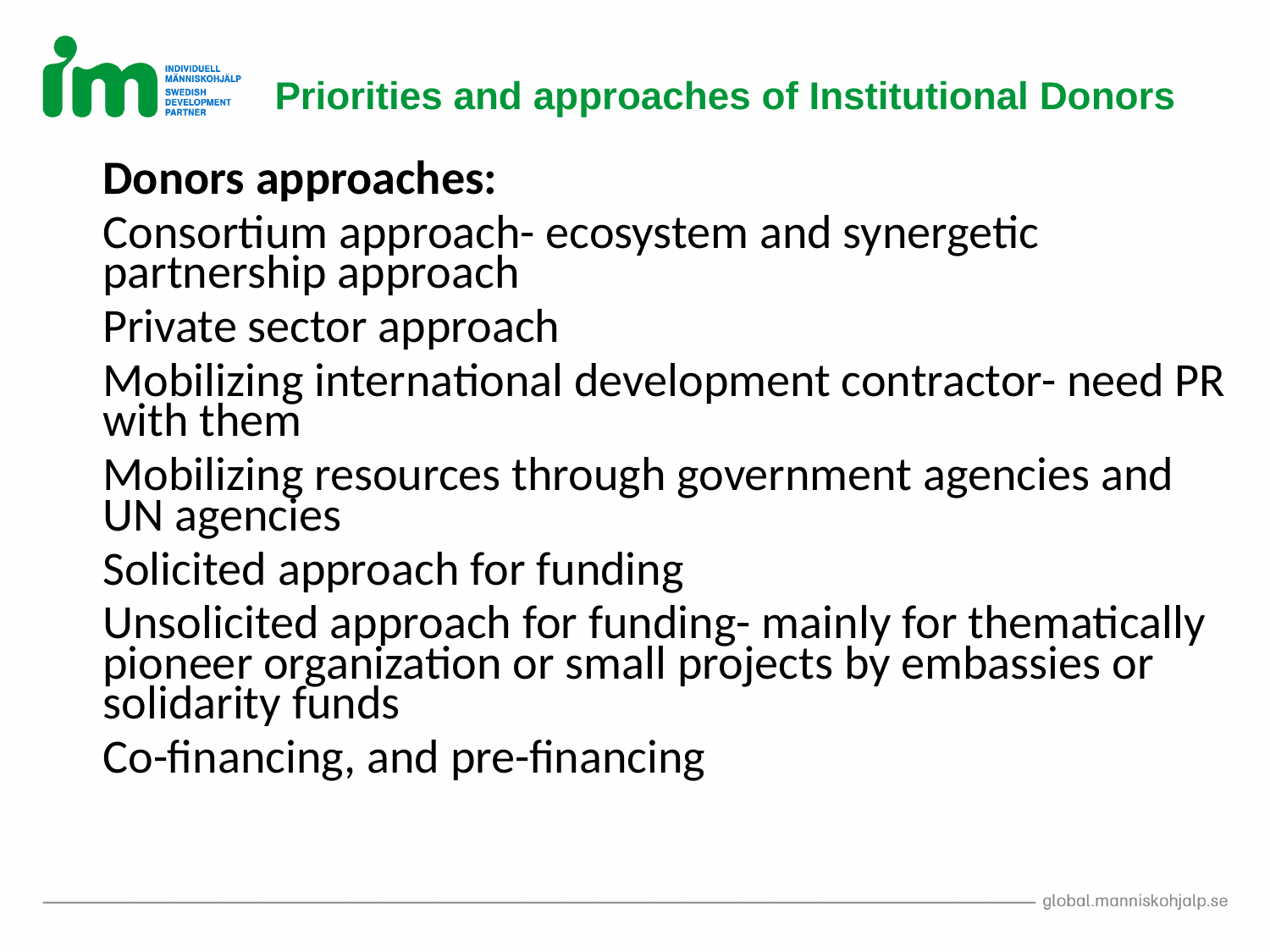

# Priorities and approaches of Institutional Donors
Donors approaches:
Consortium approach- ecosystem and synergetic partnership approach
Private sector approach
Mobilizing international development contractor- need PR with them
Mobilizing resources through government agencies and UN agencies
Solicited approach for funding
Unsolicited approach for funding- mainly for thematically pioneer organization or small projects by embassies or solidarity funds
Co-financing, and pre-financing